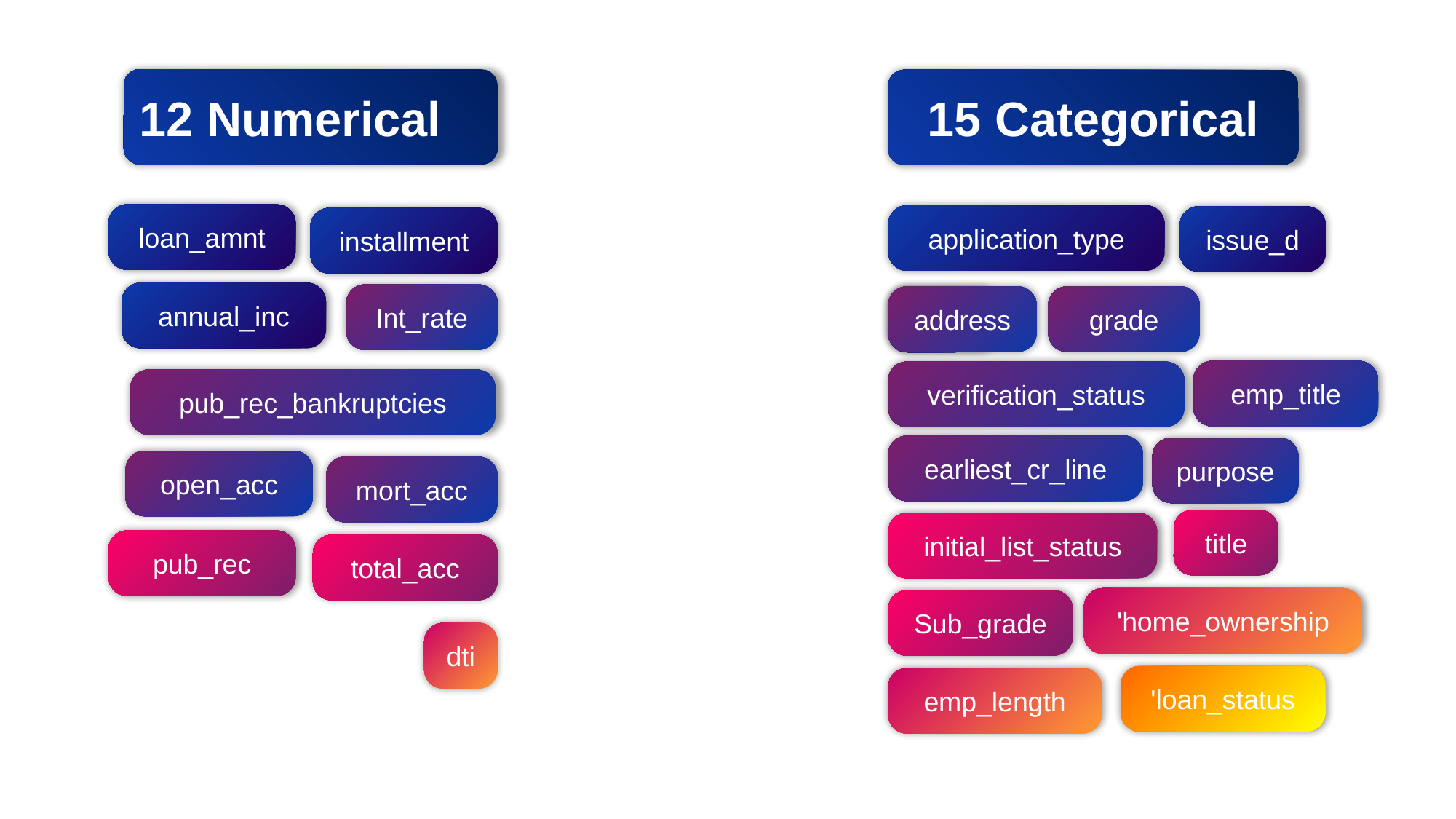

12 Numerical
15 Categorical
loan_amnt
application_type
issue_d
installment
annual_inc
Int_rate
address
grade
term
emp_title
verification_status
pub_rec_bankruptcies
earliest_cr_line
purpose
open_acc
mort_acc
title
initial_list_status
pub_rec
total_acc
'home_ownership
Sub_grade
dti
'loan_status
emp_length